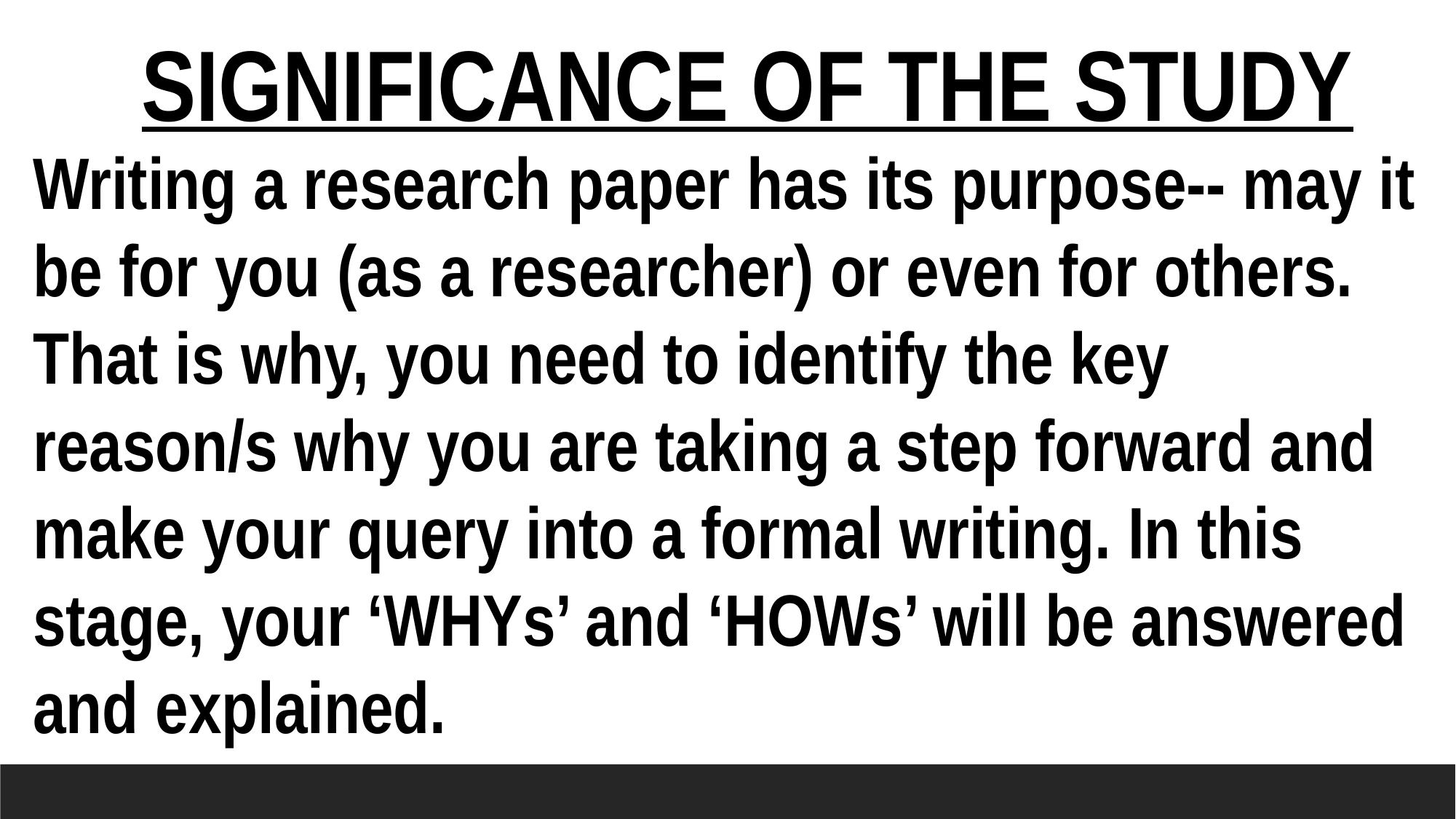

SIGNIFICANCE OF THE STUDY
Writing a research paper has its purpose-- may it be for you (as a researcher) or even for others. That is why, you need to identify the key reason/s why you are taking a step forward and make your query into a formal writing. In this stage, your ‘WHYs’ and ‘HOWs’ will be answered and explained.